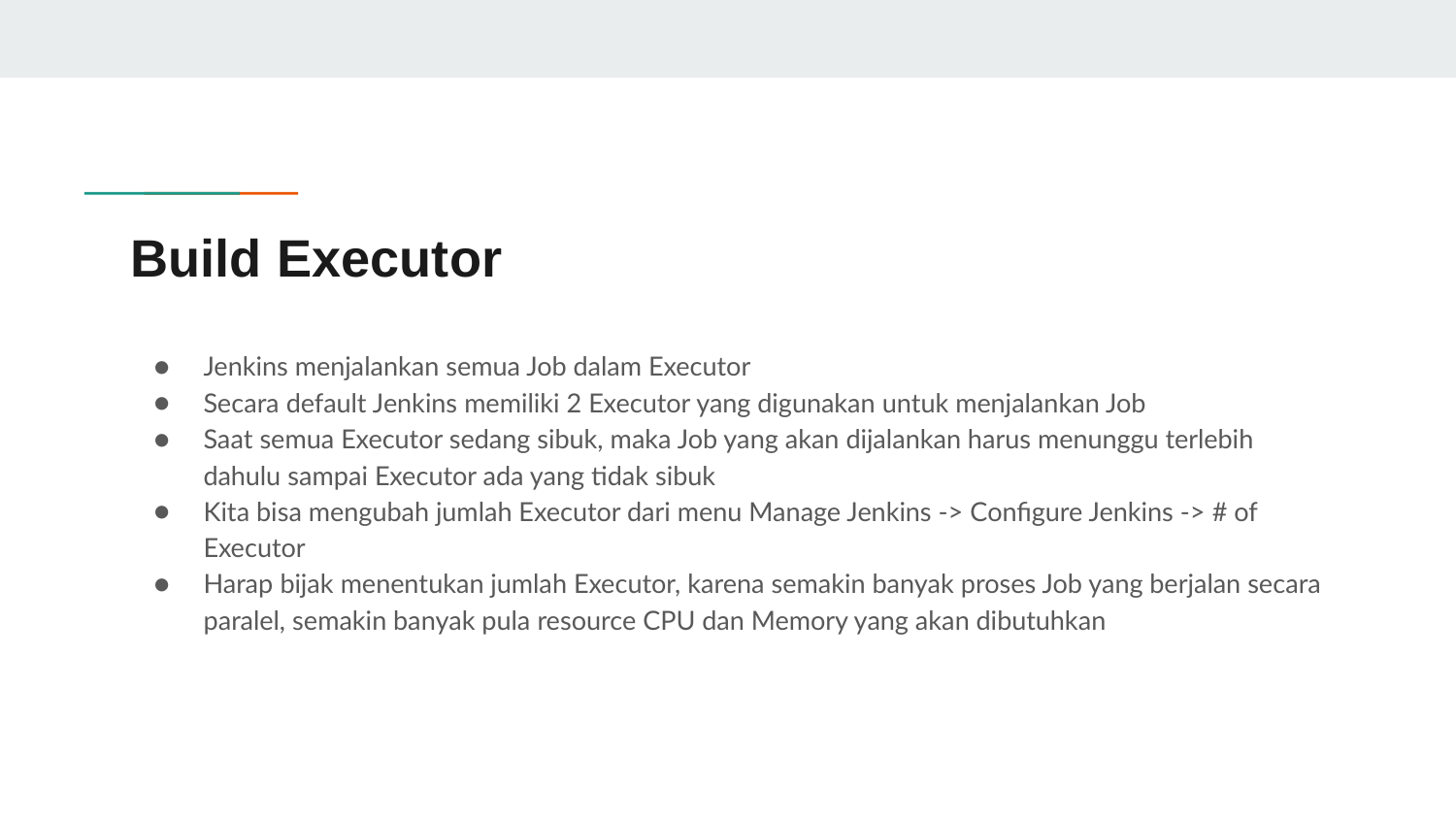

# Build Executor
Jenkins menjalankan semua Job dalam Executor
Secara default Jenkins memiliki 2 Executor yang digunakan untuk menjalankan Job
Saat semua Executor sedang sibuk, maka Job yang akan dijalankan harus menunggu terlebih dahulu sampai Executor ada yang tidak sibuk
Kita bisa mengubah jumlah Executor dari menu Manage Jenkins -> Configure Jenkins -> # of Executor
Harap bijak menentukan jumlah Executor, karena semakin banyak proses Job yang berjalan secara paralel, semakin banyak pula resource CPU dan Memory yang akan dibutuhkan